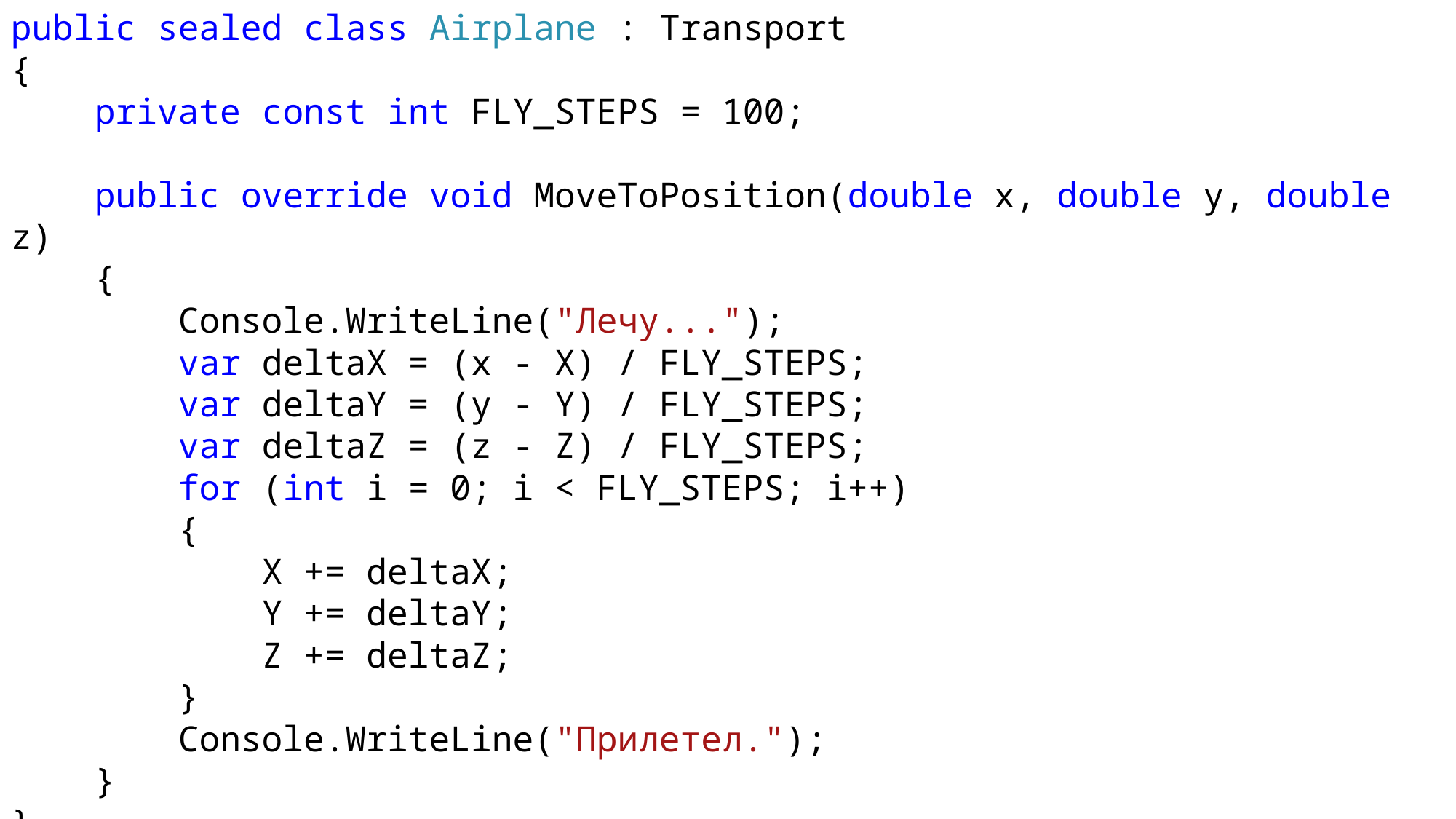

public sealed class Airplane : Transport
{
    private const int FLY_STEPS = 100;

    public override void MoveToPosition(double x, double y, double z)
    {
        Console.WriteLine("Лечу...");
        var deltaX = (x - X) / FLY_STEPS;
        var deltaY = (y - Y) / FLY_STEPS;
        var deltaZ = (z - Z) / FLY_STEPS;
        for (int i = 0; i < FLY_STEPS; i++)
        {
            X += deltaX;
            Y += deltaY;
            Z += deltaZ;
        }
        Console.WriteLine("Прилетел.");
    }
}